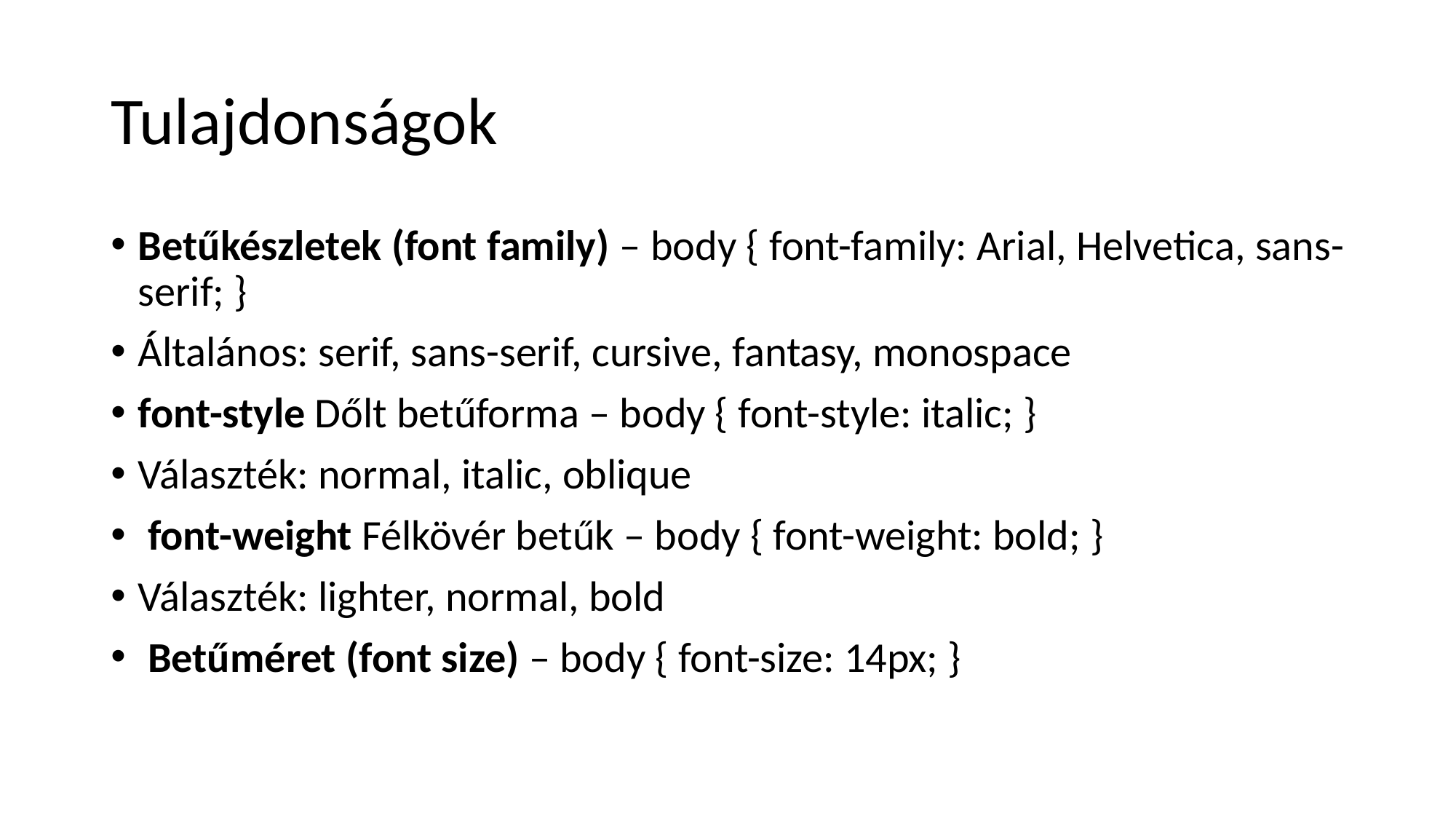

# Tulajdonságok
Betűkészletek (font family) – body { font-family: Arial, Helvetica, sans-serif; }
Általános: serif, sans-serif, cursive, fantasy, monospace
font-style Dőlt betűforma – body { font-style: italic; }
Választék: normal, italic, oblique
 font-weight Félkövér betűk – body { font-weight: bold; }
Választék: lighter, normal, bold
 Betűméret (font size) – body { font-size: 14px; }